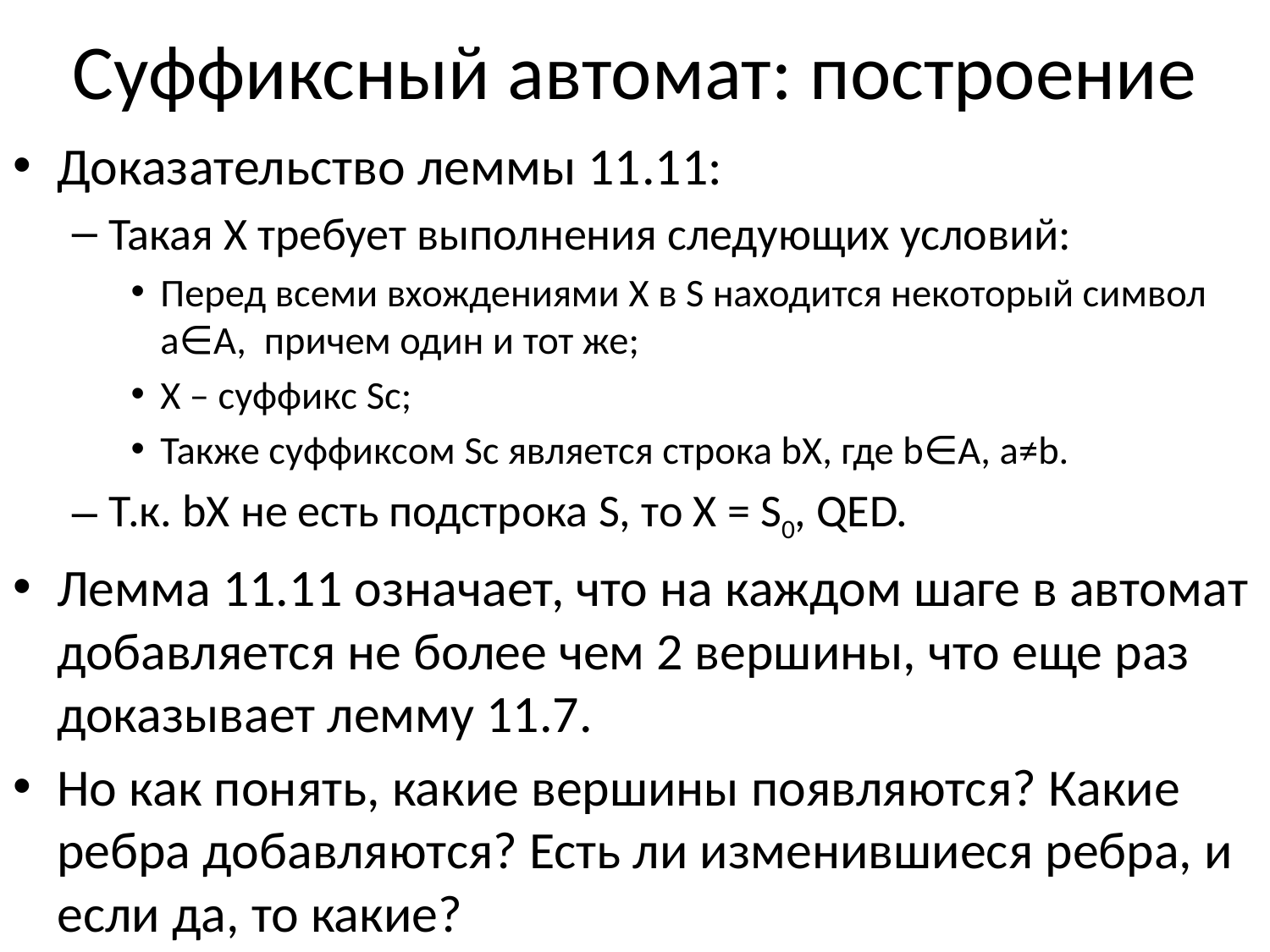

# Суффиксный автомат: построение
Доказательство леммы 11.11:
Такая Х требует выполнения следующих условий:
Перед всеми вхождениями X в S находится некоторый символ a∈A,  причем один и тот же;
Х – суффикс Sc;
Также суффиксом Sc является строка bX, где b∈A, a≠b.
Т.к. bX не есть подстрока S, то Х = S0, QED.
Лемма 11.11 означает, что на каждом шаге в автомат добавляется не более чем 2 вершины, что еще раз доказывает лемму 11.7.
Но как понять, какие вершины появляются? Какие ребра добавляются? Есть ли изменившиеся ребра, и если да, то какие?